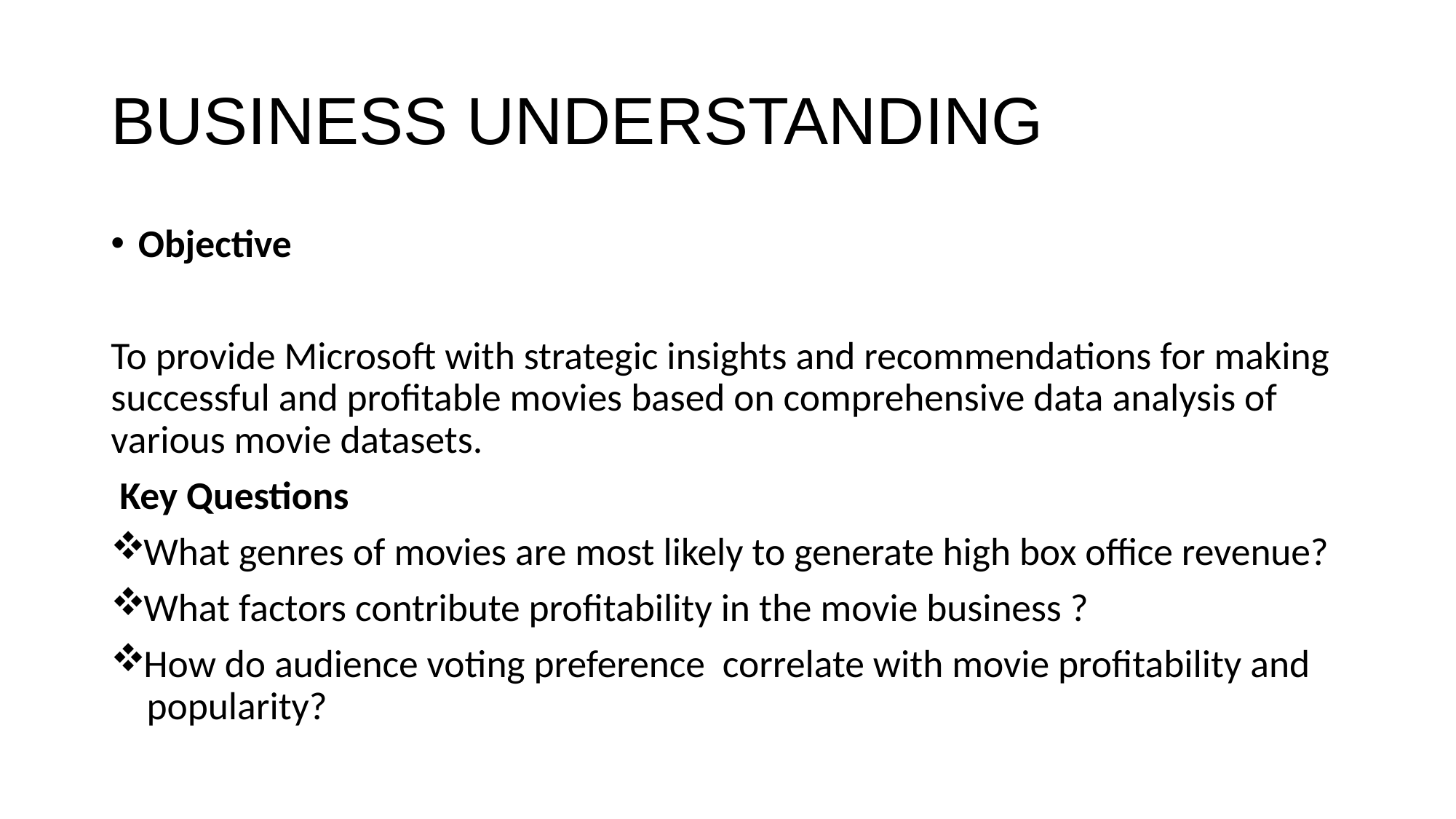

# BUSINESS UNDERSTANDING
Objective

To provide Microsoft with strategic insights and recommendations for making successful and profitable movies based on comprehensive data analysis of various movie datasets.
 Key Questions
What genres of movies are most likely to generate high box office revenue?
What factors contribute profitability in the movie business ?
How do audience voting preference  correlate with movie profitability and  popularity?